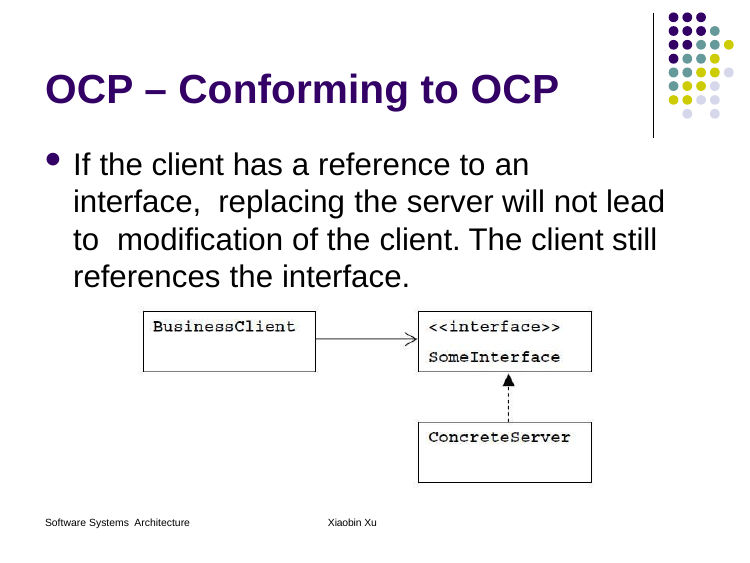

# OCP – Conforming to OCP
If the client has a reference to an interface,  replacing the server will not lead to  modification of the client. The client still  references the interface.

Software Systems  Architecture
Xiaobin Xu